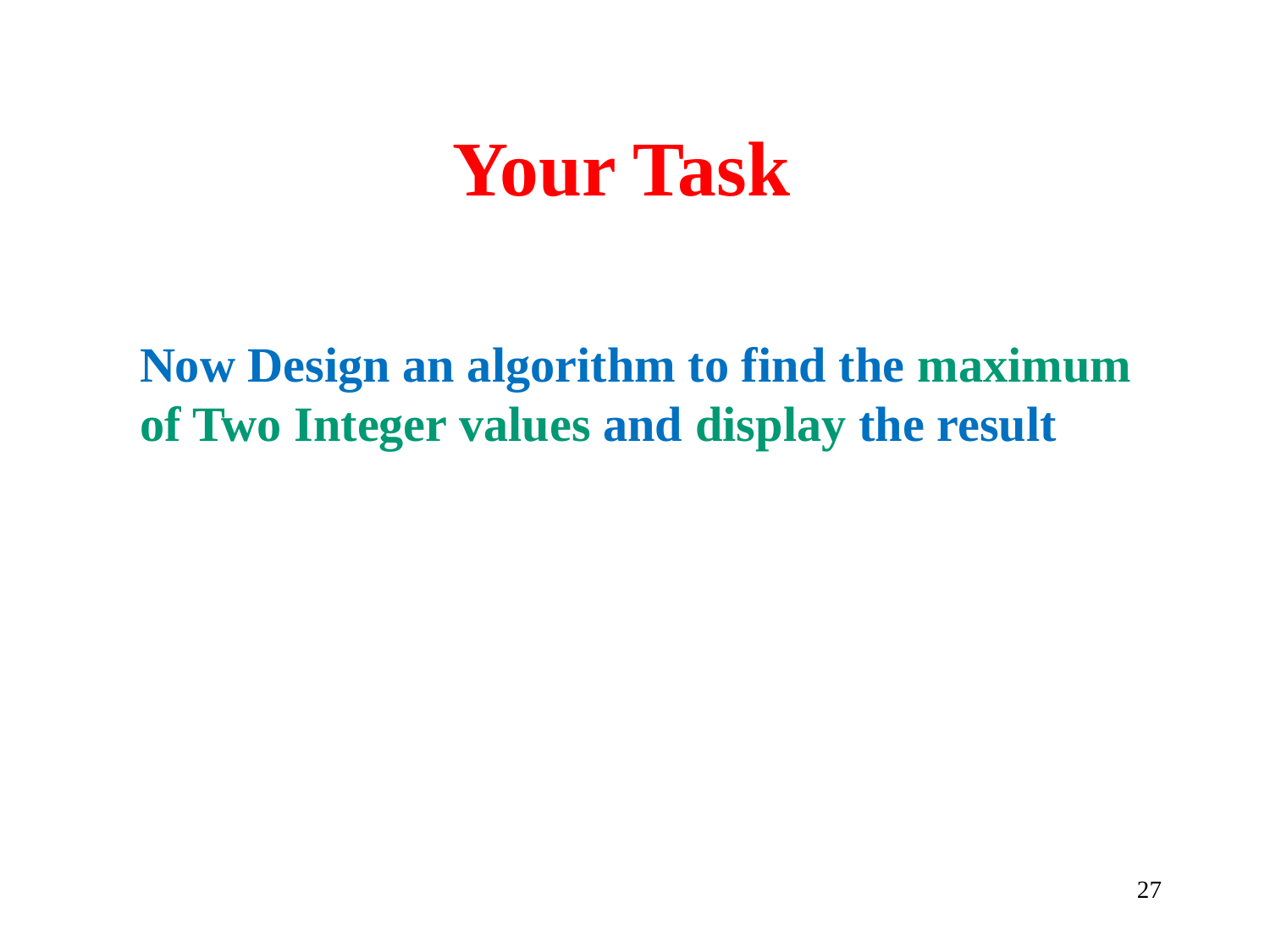

Your Task
Now Design an algorithm to find the maximum of Two Integer values and display the result
27